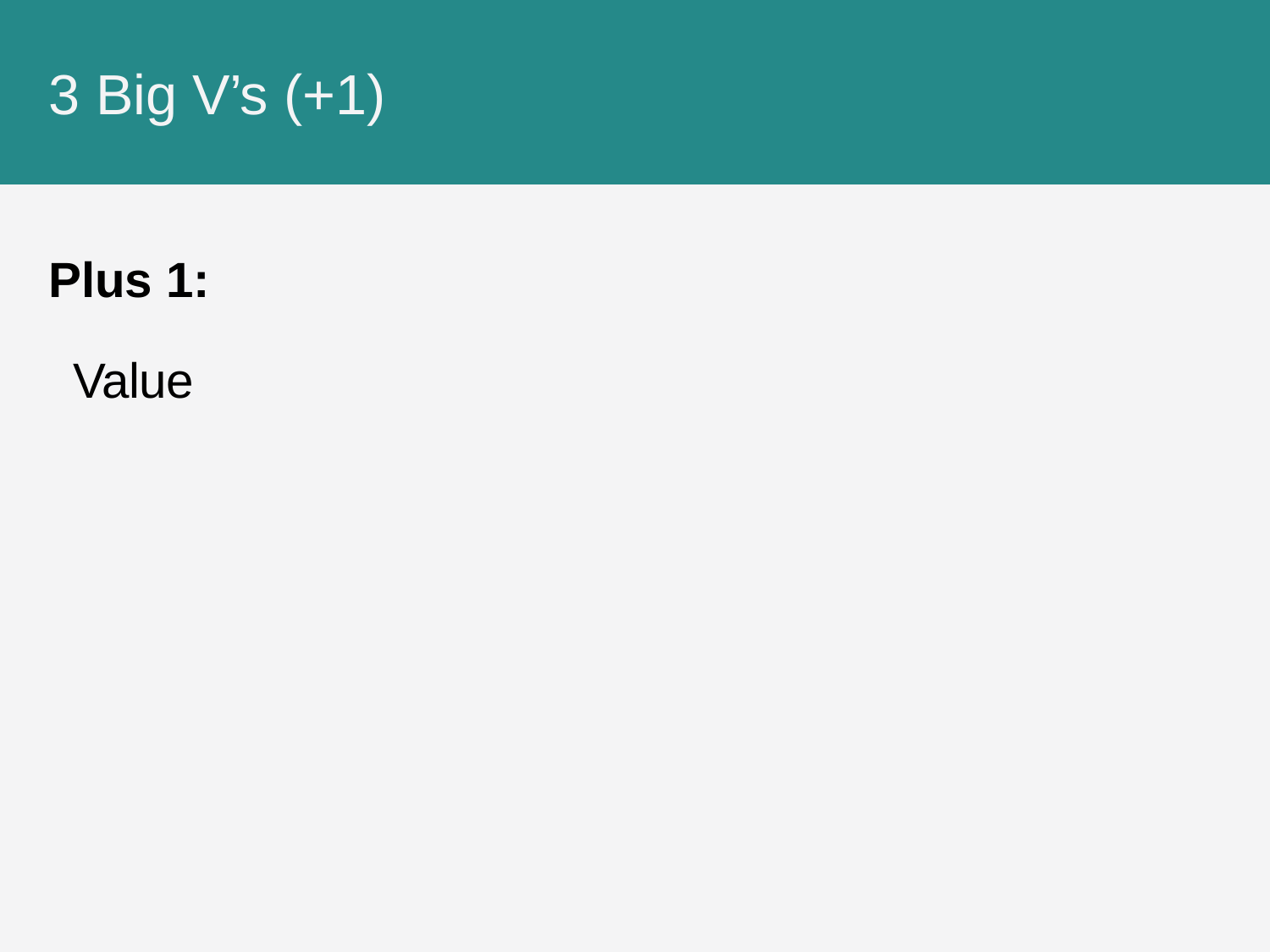

# 3 Big V’s (+1)
Plus 1:
Value